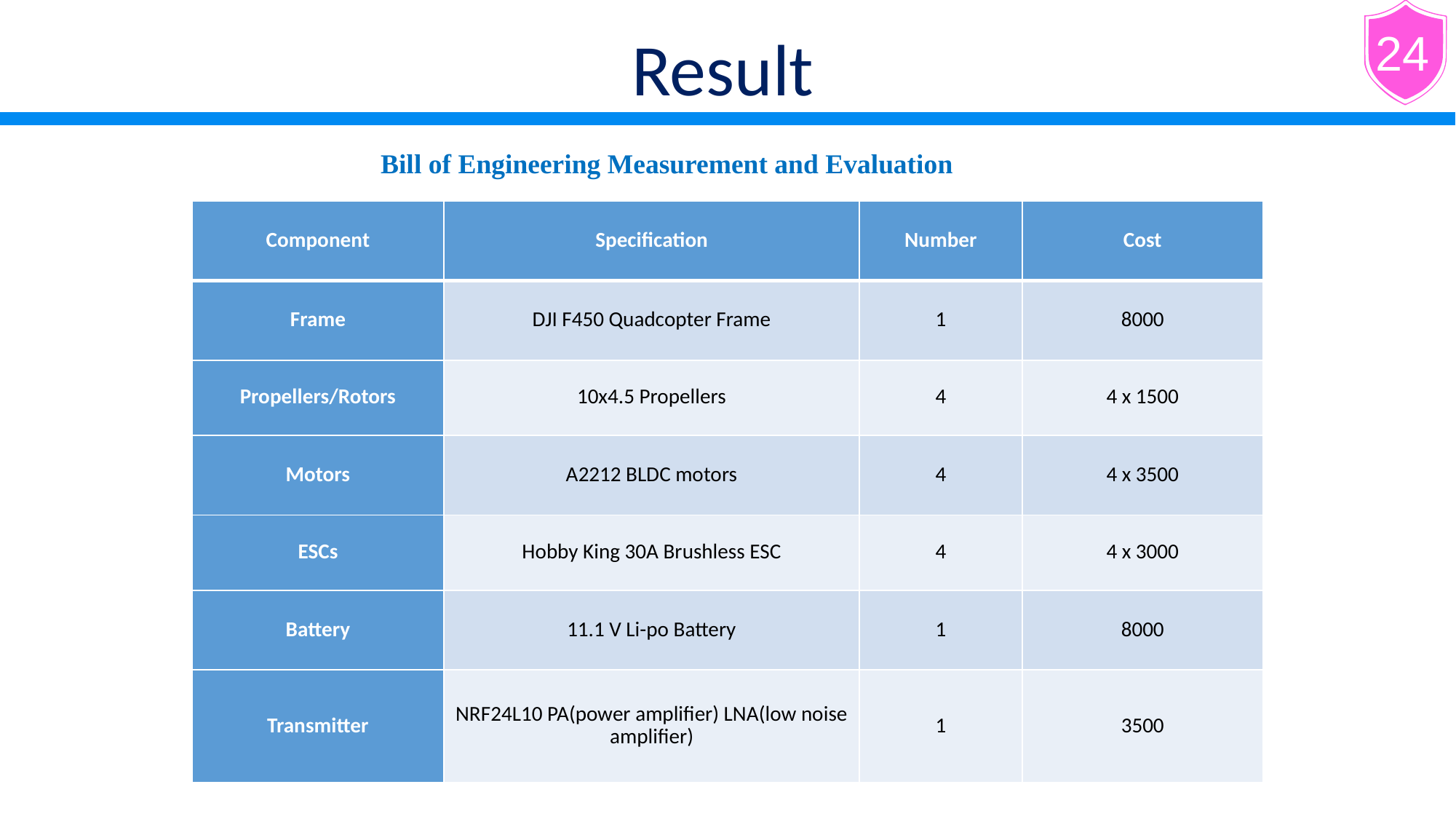

Result
24

Bill of Engineering Measurement and Evaluation
| Component | Specification | Number | Cost |
| --- | --- | --- | --- |
| Frame | DJI F450 Quadcopter Frame | 1 | 8000 |
| Propellers/Rotors | 10x4.5 Propellers | 4 | 4 x 1500 |
| Motors | A2212 BLDC motors | 4 | 4 x 3500 |
| ESCs | Hobby King 30A Brushless ESC | 4 | 4 x 3000 |
| Battery | 11.1 V Li-po Battery | 1 | 8000 |
| Transmitter | NRF24L10 PA(power amplifier) LNA(low noise amplifier) | 1 | 3500 |